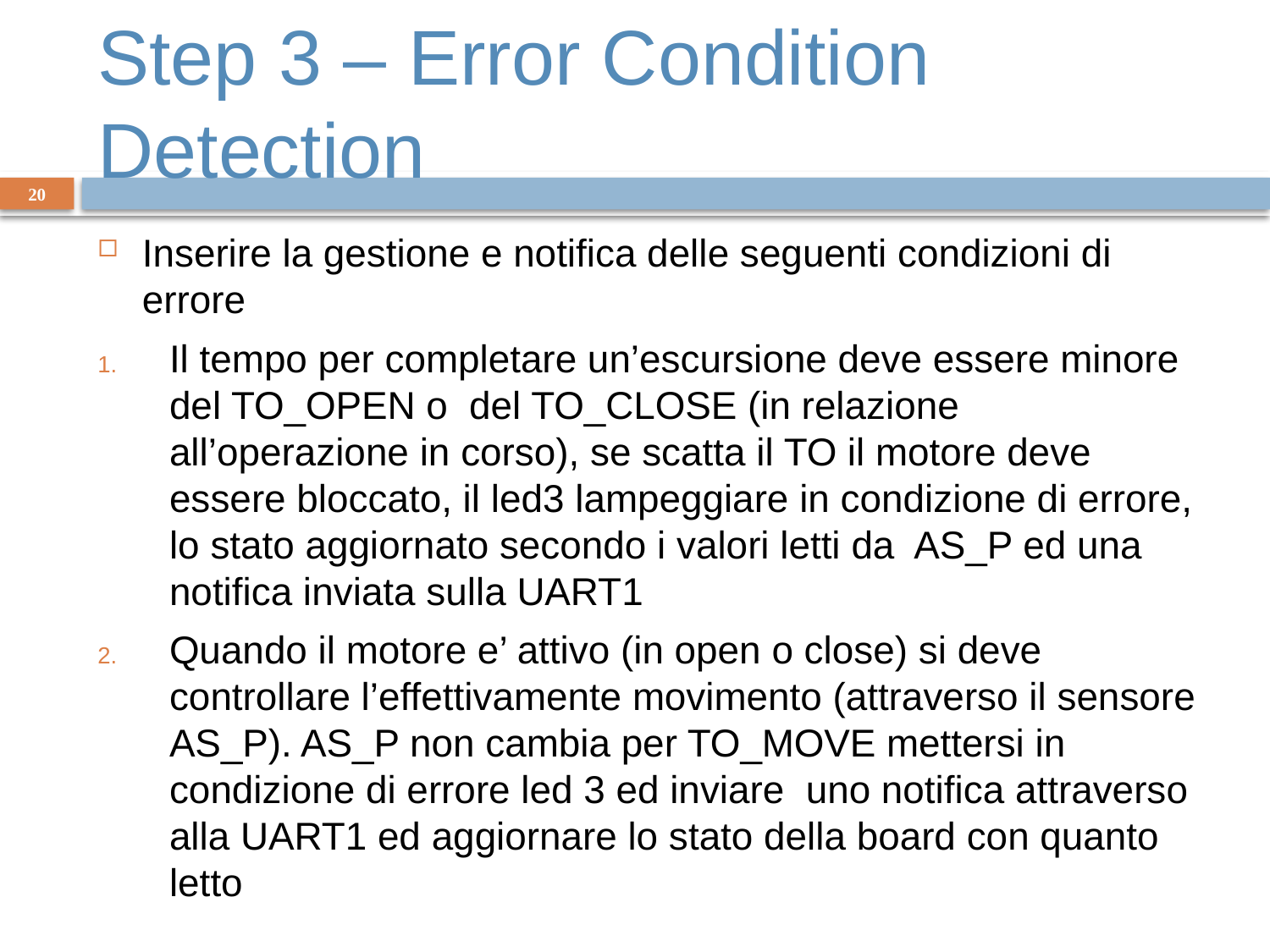

# Step 3 – Error Condition Detection
20
Inserire la gestione e notifica delle seguenti condizioni di errore
Il tempo per completare un’escursione deve essere minore del TO_OPEN o  del TO_CLOSE (in relazione all’operazione in corso), se scatta il TO il motore deve essere bloccato, il led3 lampeggiare in condizione di errore, lo stato aggiornato secondo i valori letti da  AS_P ed una notifica inviata sulla UART1
Quando il motore e’ attivo (in open o close) si deve controllare l’effettivamente movimento (attraverso il sensore AS_P). AS_P non cambia per TO_MOVE mettersi in condizione di errore led 3 ed inviare  uno notifica attraverso alla UART1 ed aggiornare lo stato della board con quanto letto